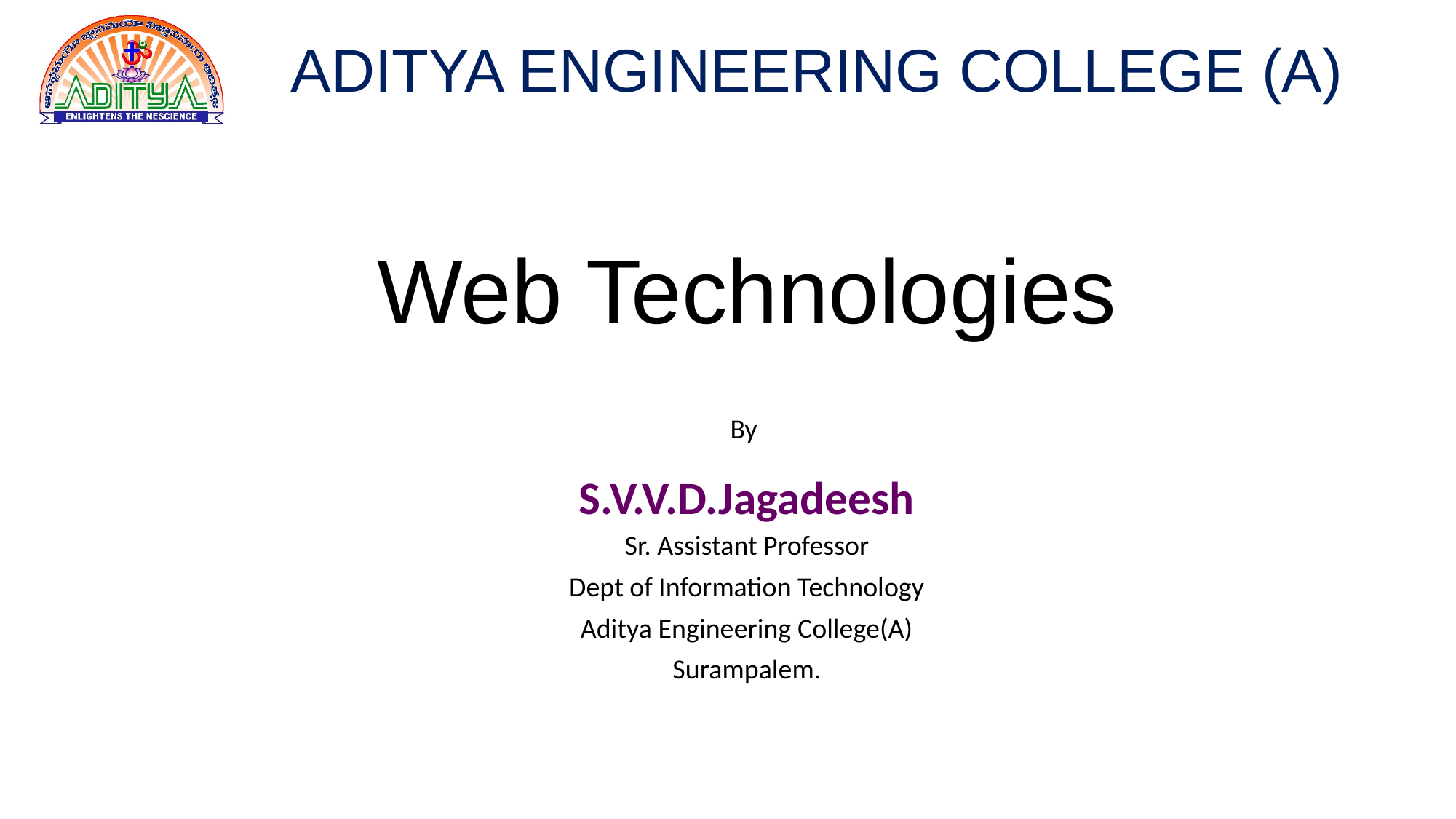

# Web Technologies
By

S.V.V.D.Jagadeesh
Sr. Assistant Professor
Dept of Information Technology
Aditya Engineering College(A)
Surampalem.